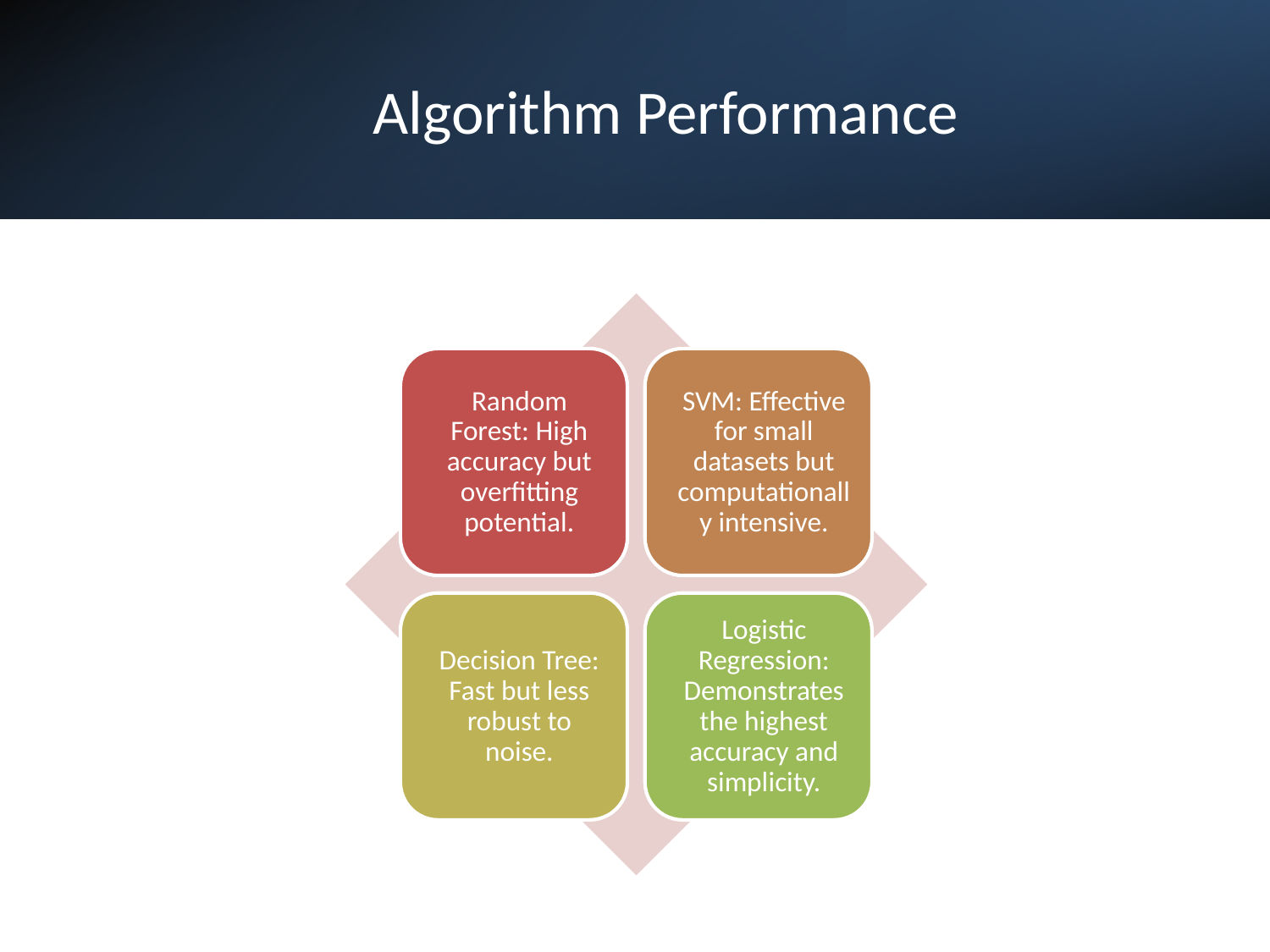

# Algorithm Performance
Random Forest: High accuracy but overfitting potential.
SVM: Effective for small datasets but computationally intensive.
Decision Tree: Fast but less robust to noise.
Logistic Regression: Demonstrates the highest accuracy and simplicity.